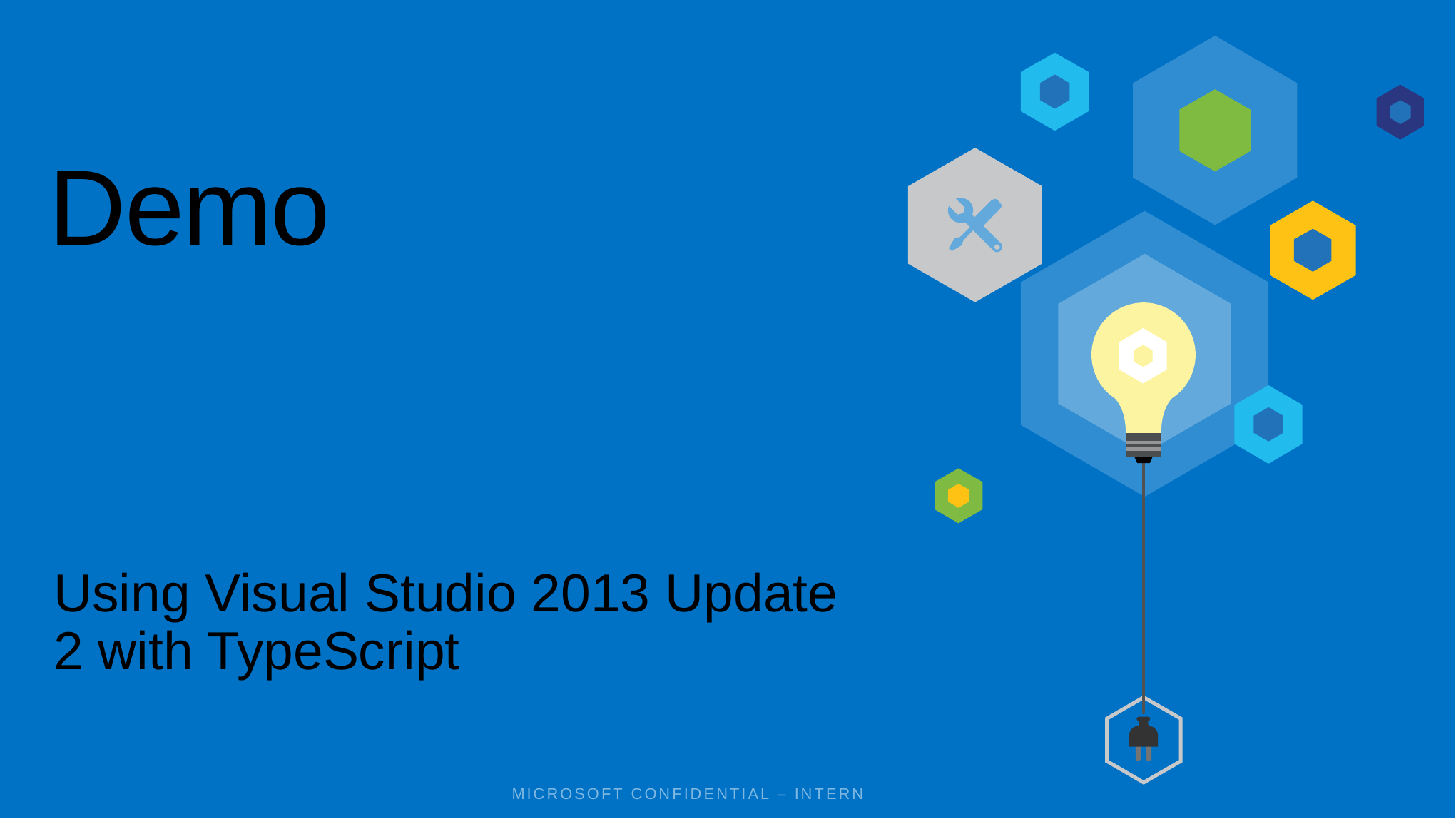

# Demo
Using Visual Studio 2013 Update 2 with TypeScript